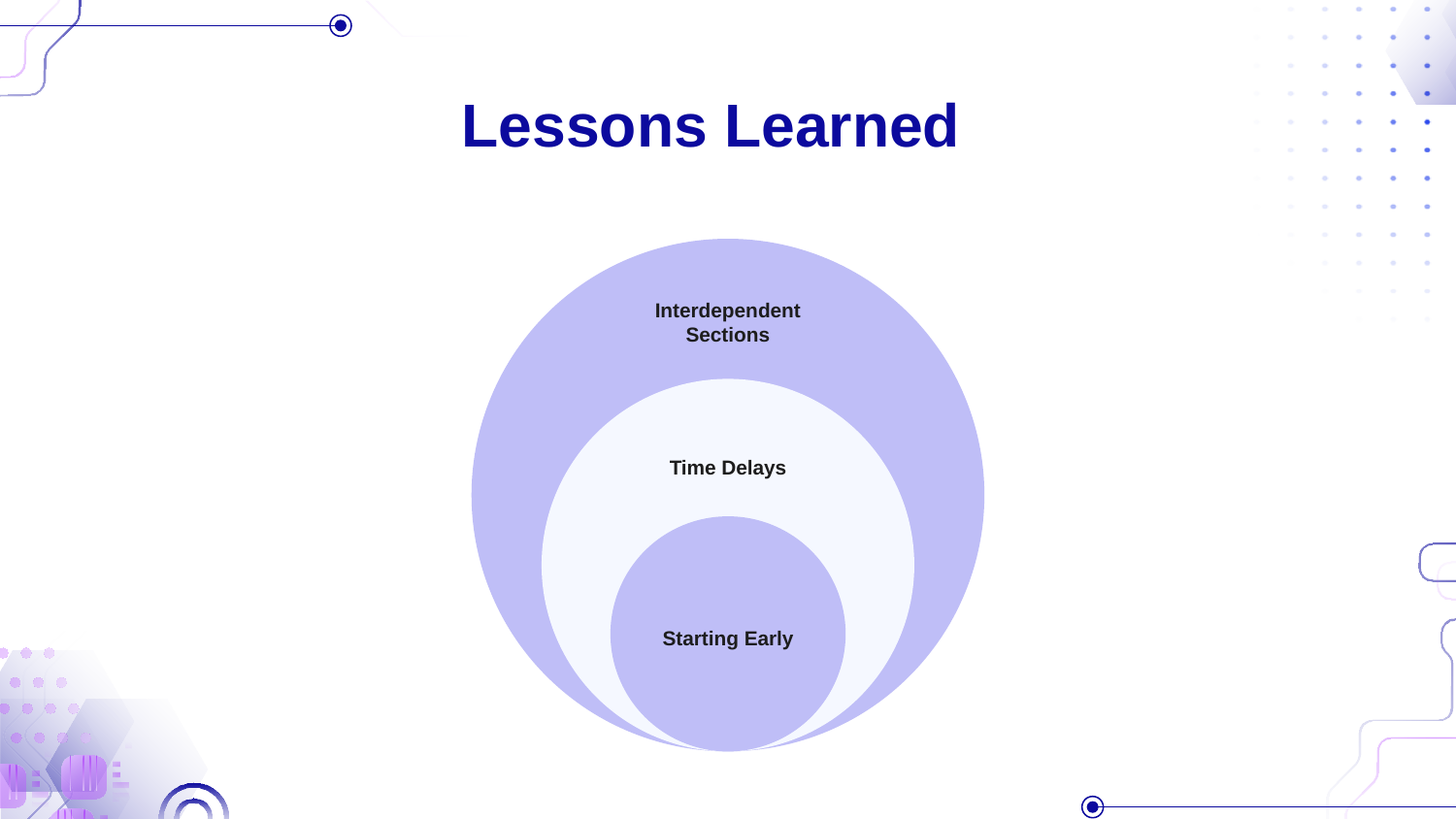

# Lessons Learned

Interdependent Sections

Time Delays

Starting Early